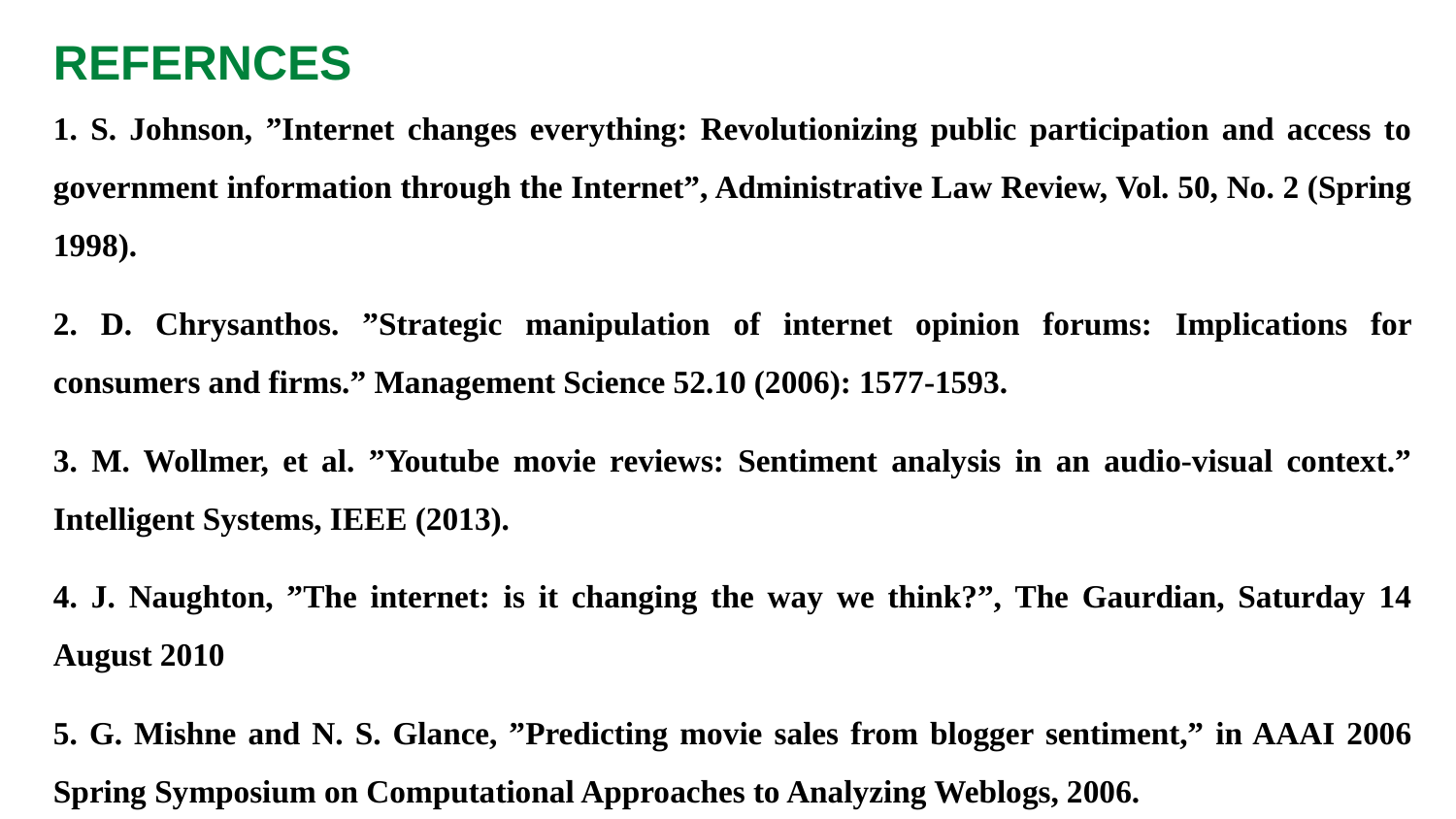

REFERNCES

1. S. Johnson, ”Internet changes everything: Revolutionizing public participation and access to government information through the Internet”, Administrative Law Review, Vol. 50, No. 2 (Spring 1998).
2. D. Chrysanthos. ”Strategic manipulation of internet opinion forums: Implications for consumers and firms.” Management Science 52.10 (2006): 1577-1593.
3. M. Wollmer, et al. ”Youtube movie reviews: Sentiment analysis in an audio-visual context.” Intelligent Systems, IEEE (2013).
4. J. Naughton, ”The internet: is it changing the way we think?”, The Gaurdian, Saturday 14 August 2010
5. G. Mishne and N. S. Glance, ”Predicting movie sales from blogger sentiment,” in AAAI 2006 Spring Symposium on Computational Approaches to Analyzing Weblogs, 2006.